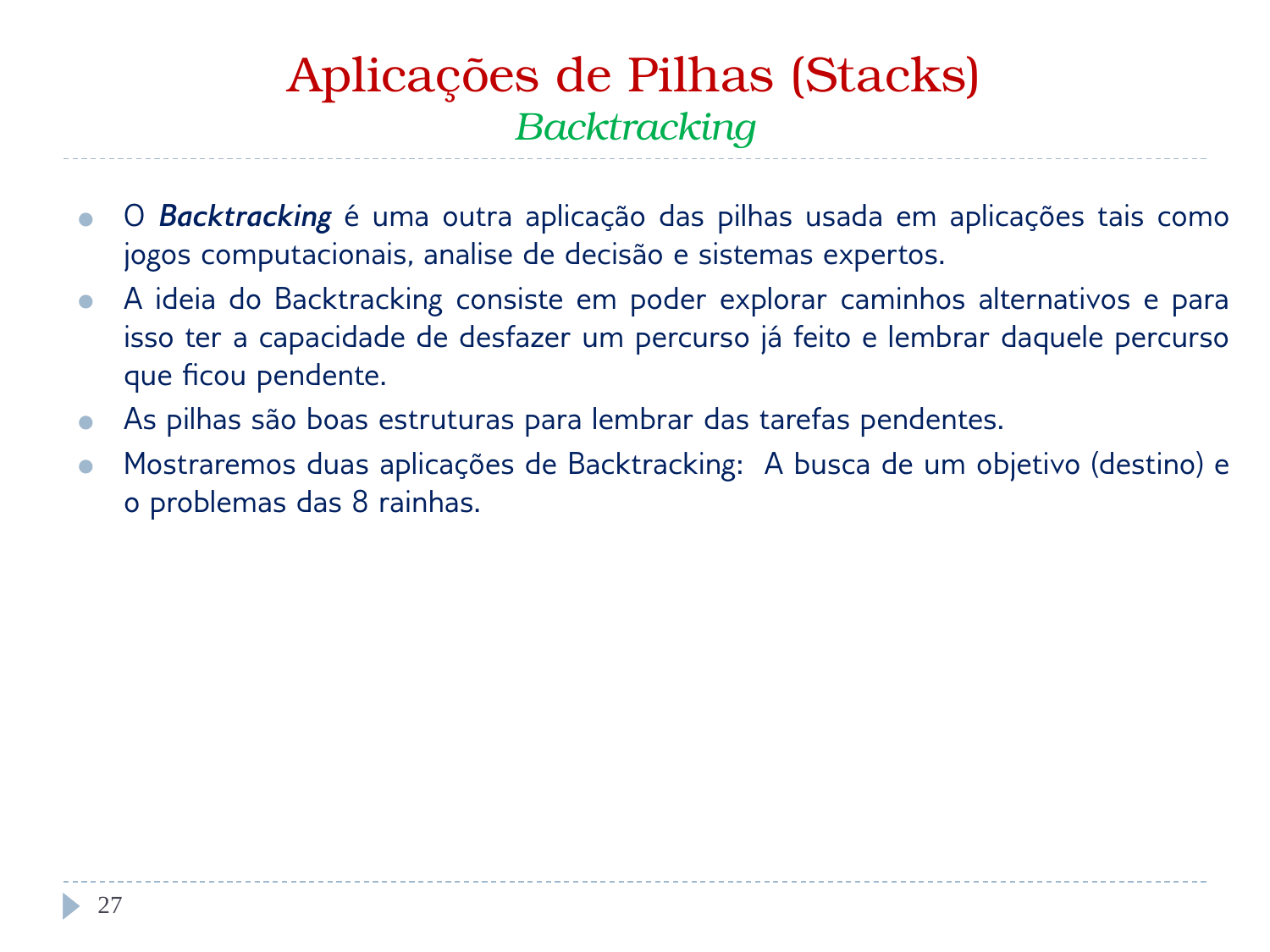

# Aplicações de Pilhas (Stacks) Backtracking

O Backtracking é uma outra aplicação das pilhas usada em aplicações tais como jogos computacionais, analise de decisão e sistemas expertos.
A ideia do Backtracking consiste em poder explorar caminhos alternativos e para isso ter a capacidade de desfazer um percurso já feito e lembrar daquele percurso que ficou pendente.
As pilhas são boas estruturas para lembrar das tarefas pendentes.
Mostraremos duas aplicações de Backtracking:  A busca de um objetivo (destino) e o problemas das 8 rainhas.

27